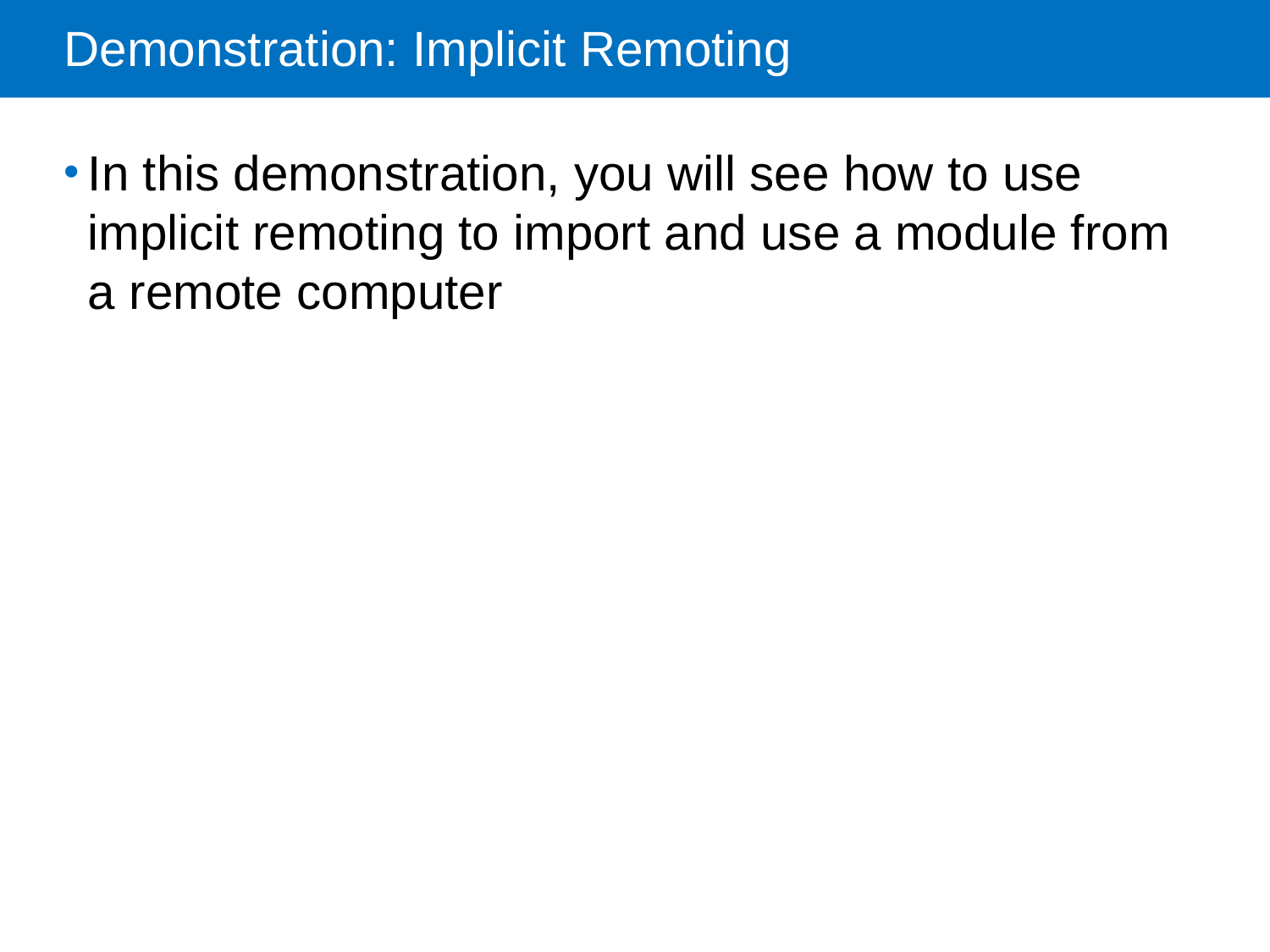

# Demonstration: Implicit Remoting
In this demonstration, you will see how to use implicit remoting to import and use a module from a remote computer